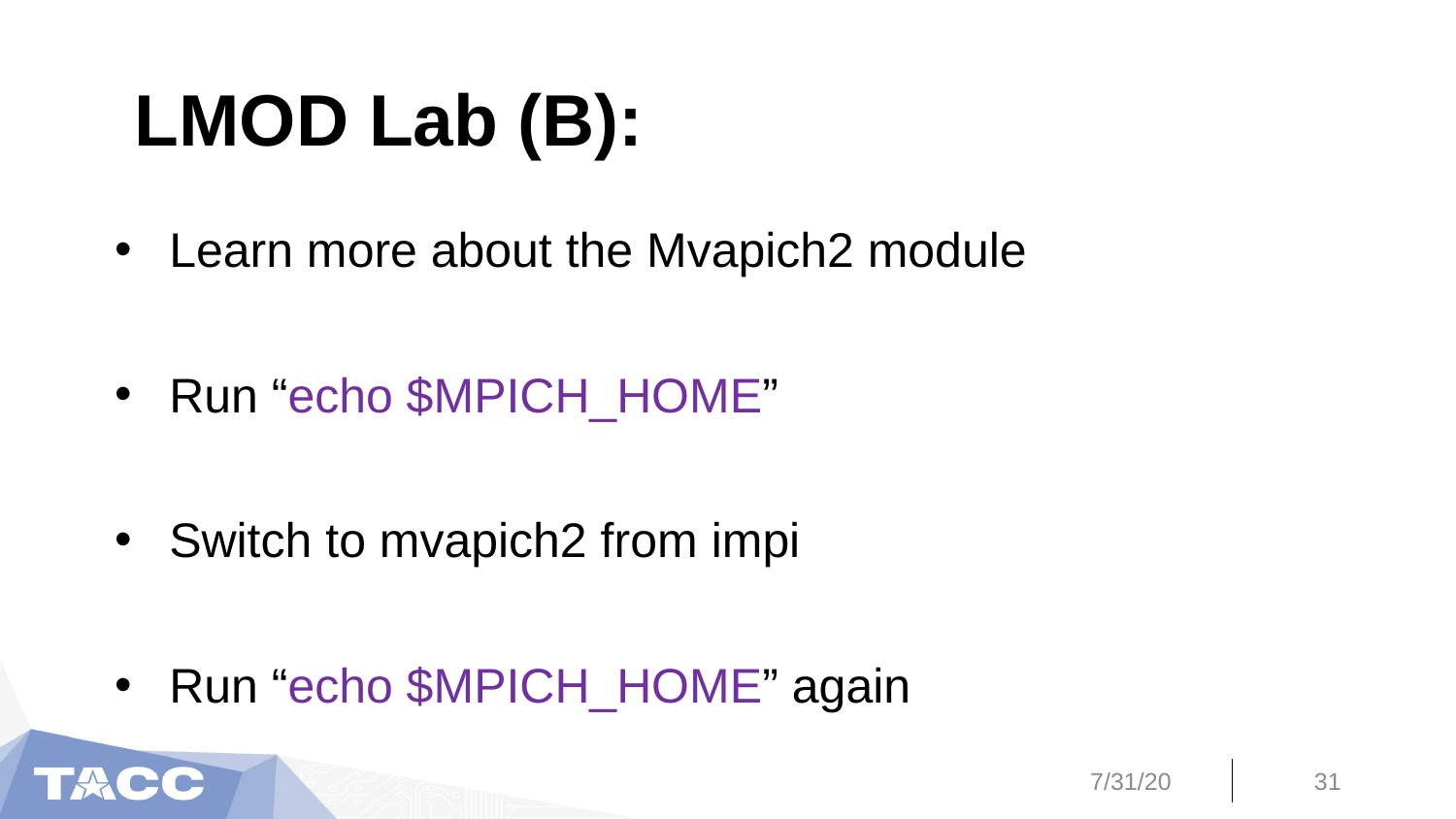

# LMOD Lab (B):
Learn more about the Mvapich2 module

Run “echo $MPICH_HOME”

Switch to mvapich2 from impi

Run “echo $MPICH_HOME” again

7/31/20
31